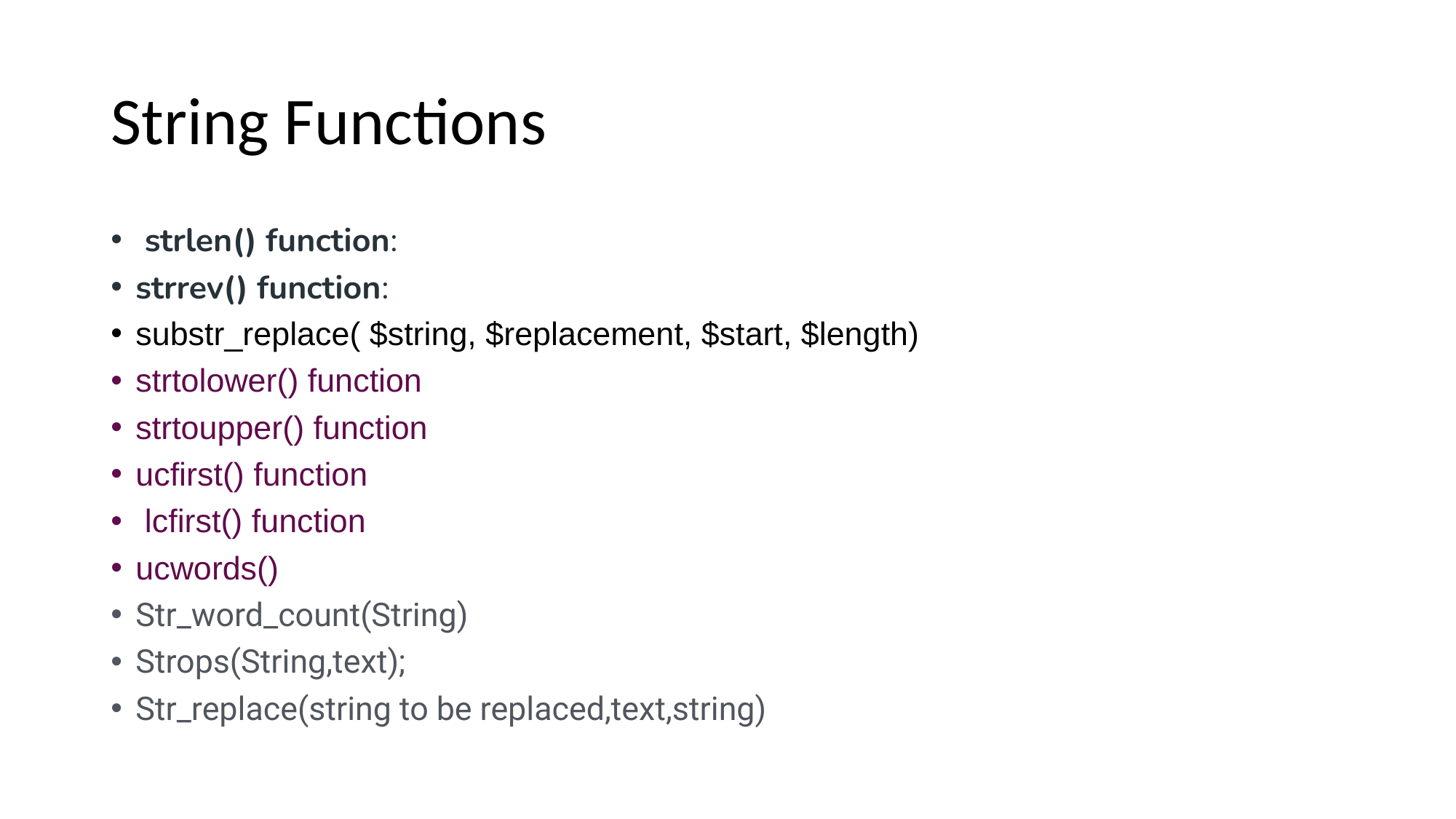

# String Functions
 strlen() function:
strrev() function:
substr_replace( $string, $replacement, $start, $length)
strtolower() function
strtoupper() function
ucfirst() function
 lcfirst() function
ucwords()
Str_word_count(String)
Strops(String,text);
Str_replace(string to be replaced,text,string)